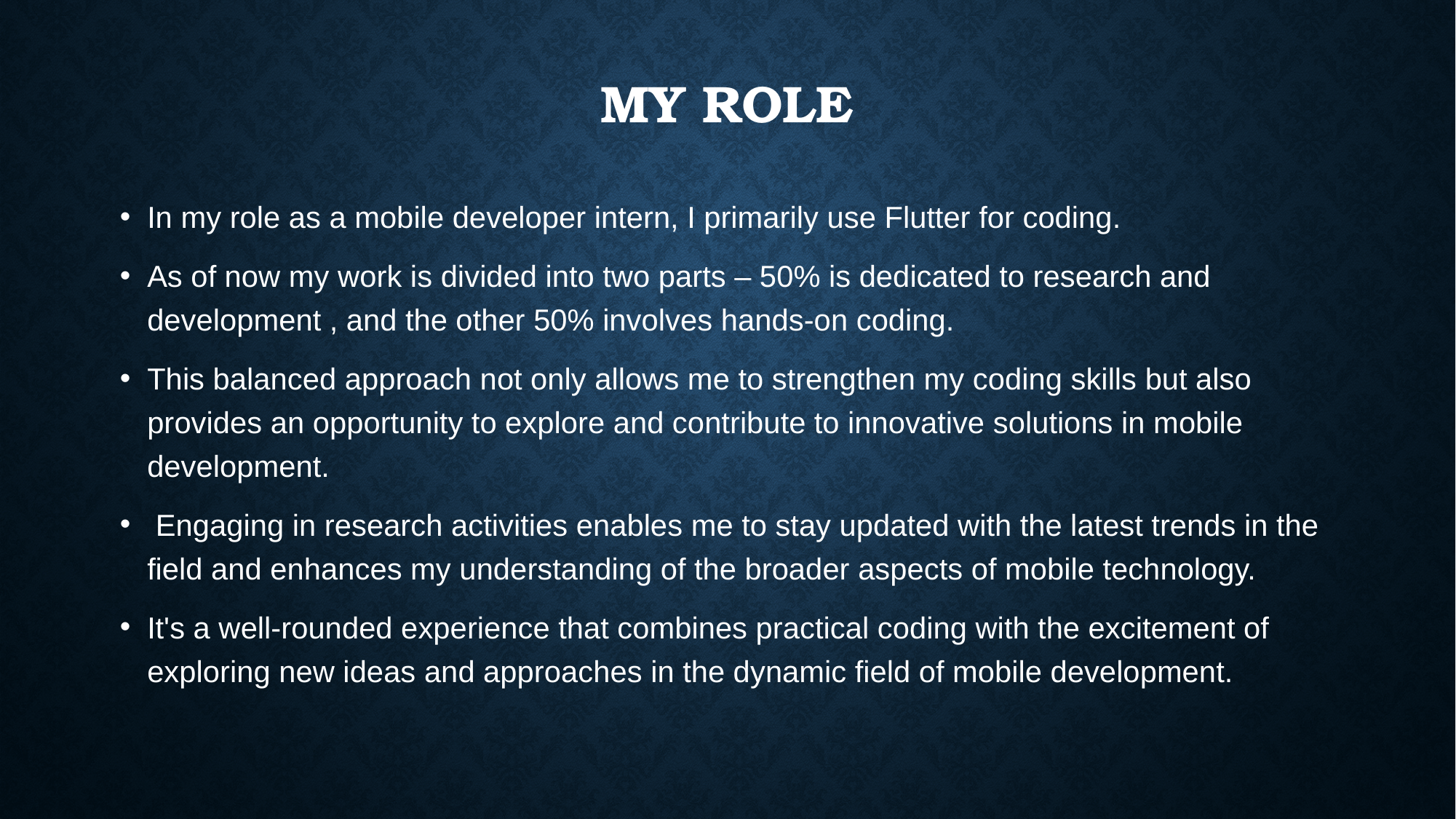

# My role
In my role as a mobile developer intern, I primarily use Flutter for coding.
As of now my work is divided into two parts – 50% is dedicated to research and development , and the other 50% involves hands-on coding.
This balanced approach not only allows me to strengthen my coding skills but also provides an opportunity to explore and contribute to innovative solutions in mobile development.
 Engaging in research activities enables me to stay updated with the latest trends in the field and enhances my understanding of the broader aspects of mobile technology.
It's a well-rounded experience that combines practical coding with the excitement of exploring new ideas and approaches in the dynamic field of mobile development.